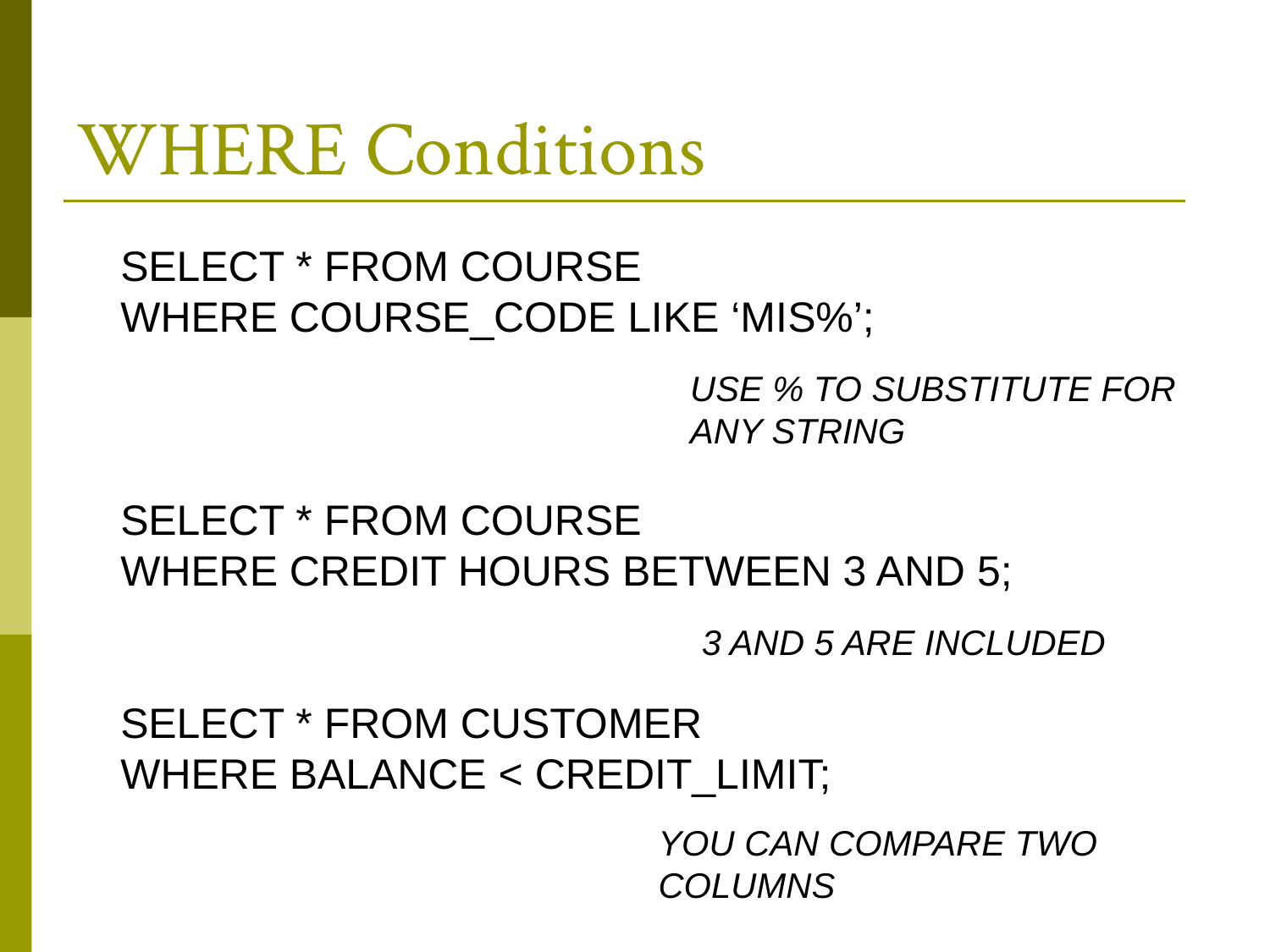

# WHERE Conditions
SELECT * FROM COURSE
WHERE COURSE_CODE LIKE ‘MIS%’;

SELECT * FROM COURSE
WHERE CREDIT HOURS BETWEEN 3 AND 5;

SELECT * FROM CUSTOMER
WHERE BALANCE < CREDIT_LIMIT;

USE % TO SUBSTITUTE FOR
ANY STRING
3 AND 5 ARE INCLUDED
YOU CAN COMPARE TWO COLUMNS